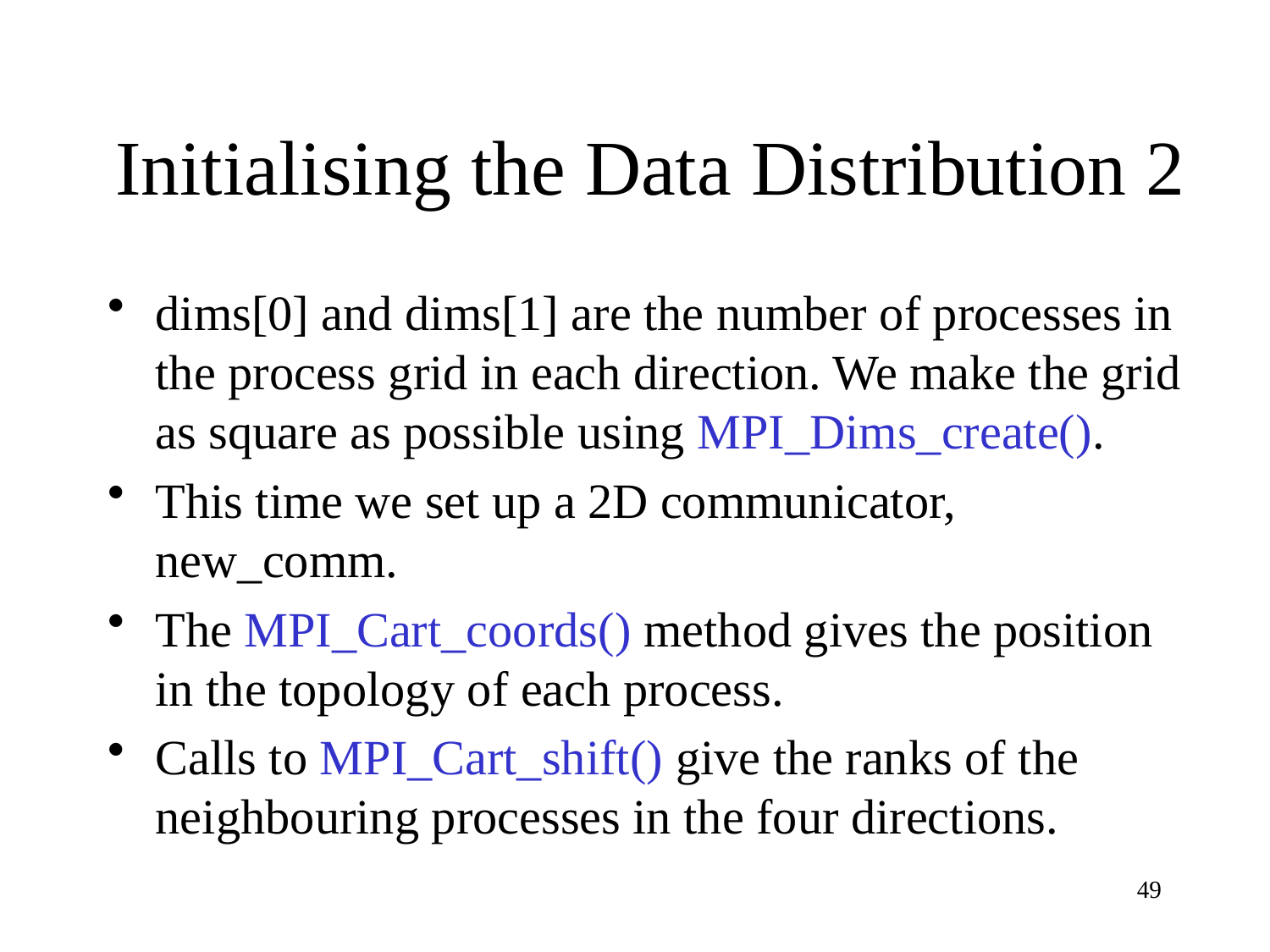

# Initialising the Data Distribution 2
dims[0] and dims[1] are the number of processes in the process grid in each direction. We make the grid as square as possible using MPI_Dims_create().
This time we set up a 2D communicator, new_comm.
The MPI_Cart_coords() method gives the position in the topology of each process.
Calls to MPI_Cart_shift() give the ranks of the neighbouring processes in the four directions.
49